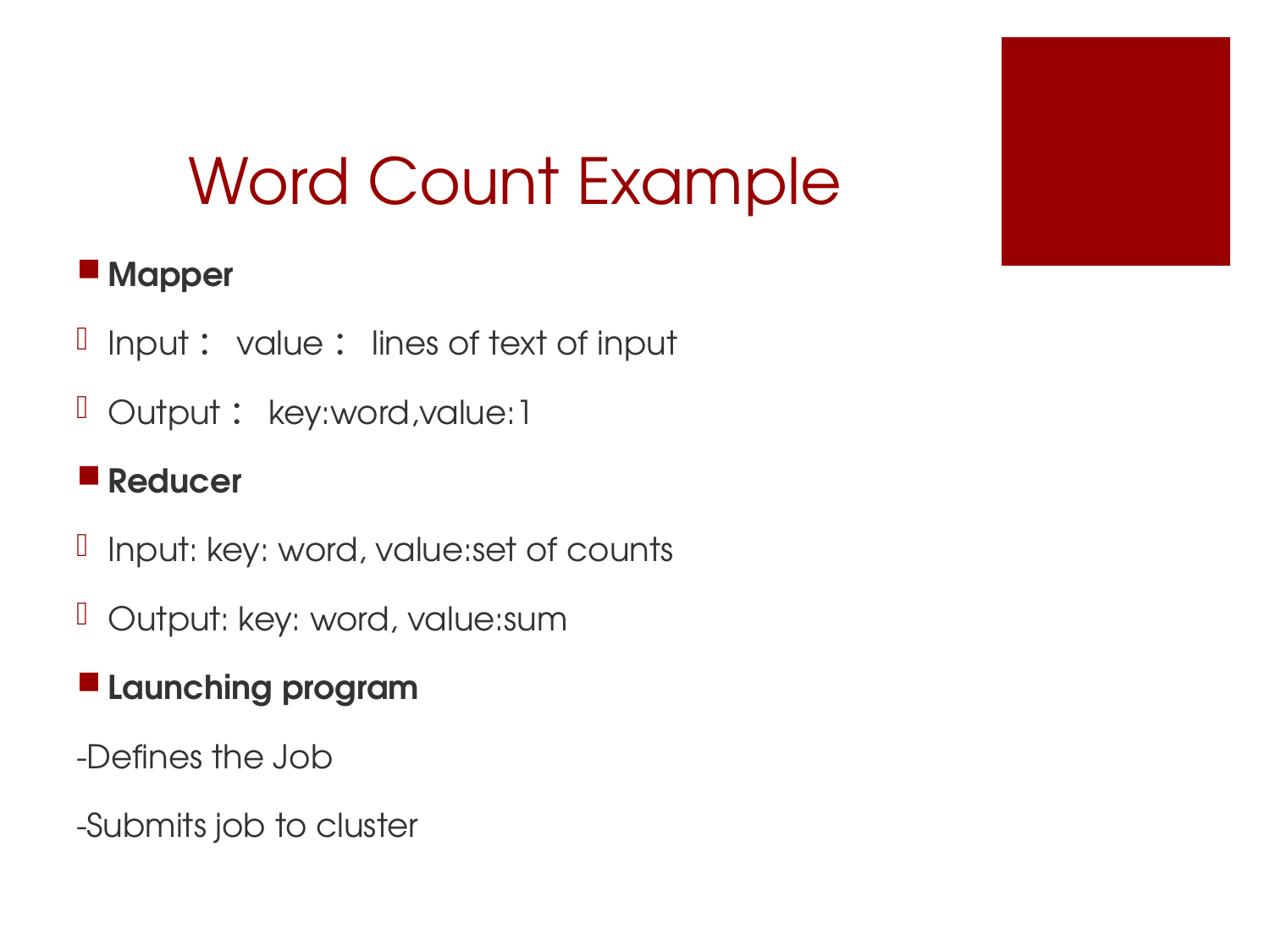

# Word Count Example
Mapper
Input：value：lines of text of input
Output：key:word,value:1
Reducer
Input: key: word, value:set of counts
Output: key: word, value:sum
Launching program
-Defines the Job
-Submits job to cluster